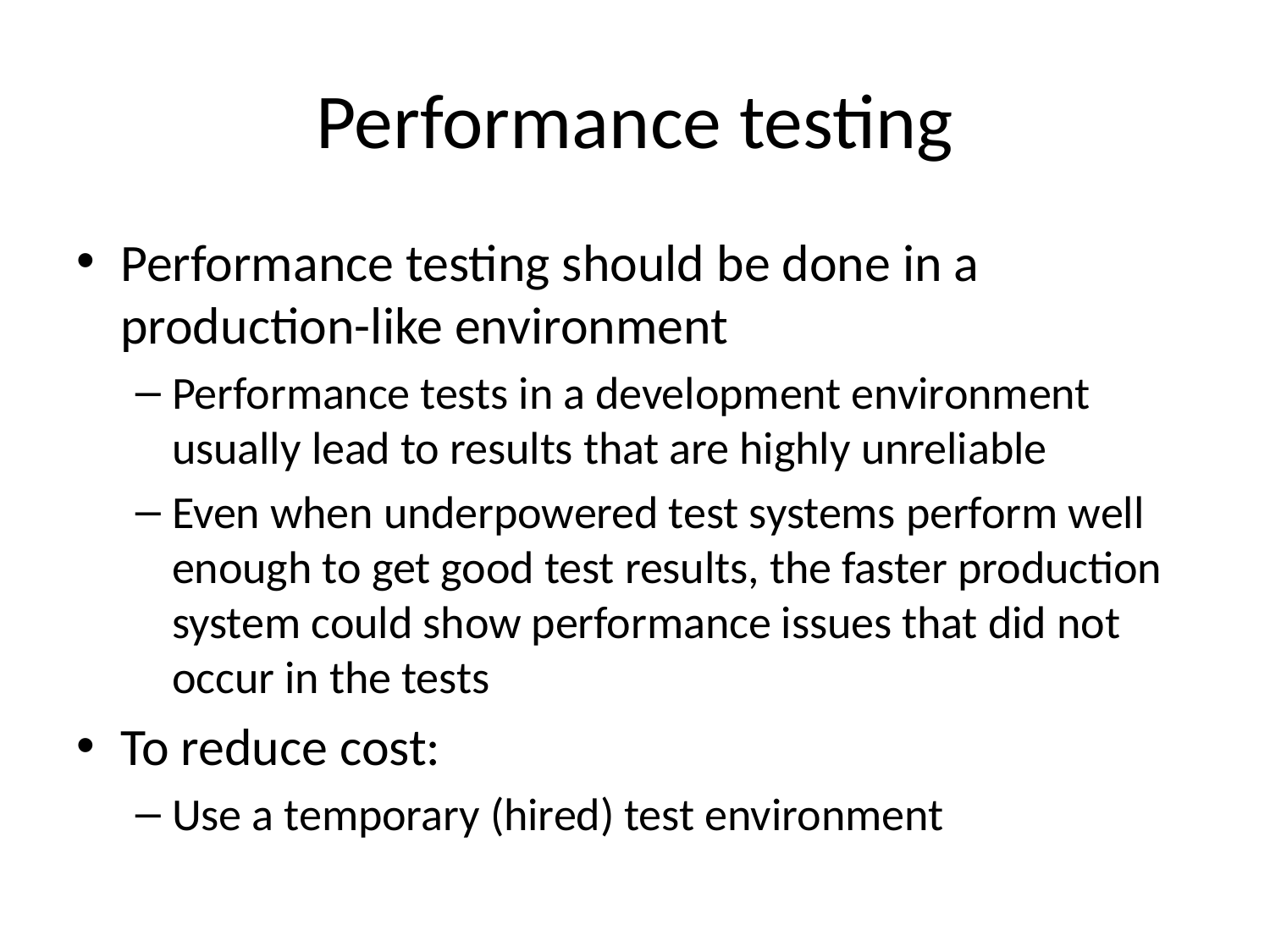

# Performance testing
Performance testing should be done in a production-like environment
Performance tests in a development environment usually lead to results that are highly unreliable
Even when underpowered test systems perform well enough to get good test results, the faster production system could show performance issues that did not occur in the tests
To reduce cost:
Use a temporary (hired) test environment